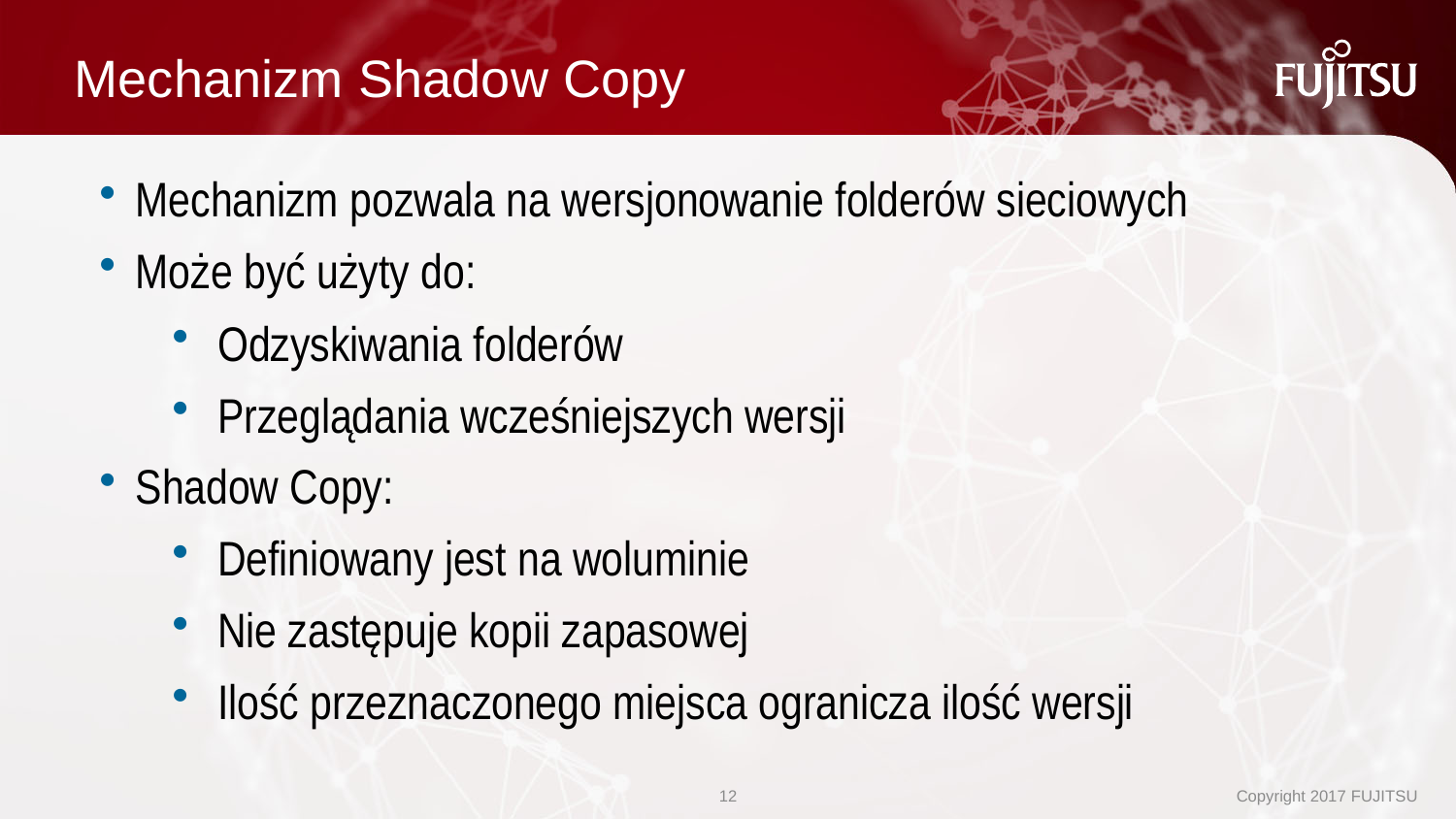

# Mechanizm Shadow Copy
Mechanizm pozwala na wersjonowanie folderów sieciowych
Może być użyty do:
Odzyskiwania folderów
Przeglądania wcześniejszych wersji
Shadow Copy:
Definiowany jest na woluminie
Nie zastępuje kopii zapasowej
Ilość przeznaczonego miejsca ogranicza ilość wersji
12
Copyright 2017 FUJITSU